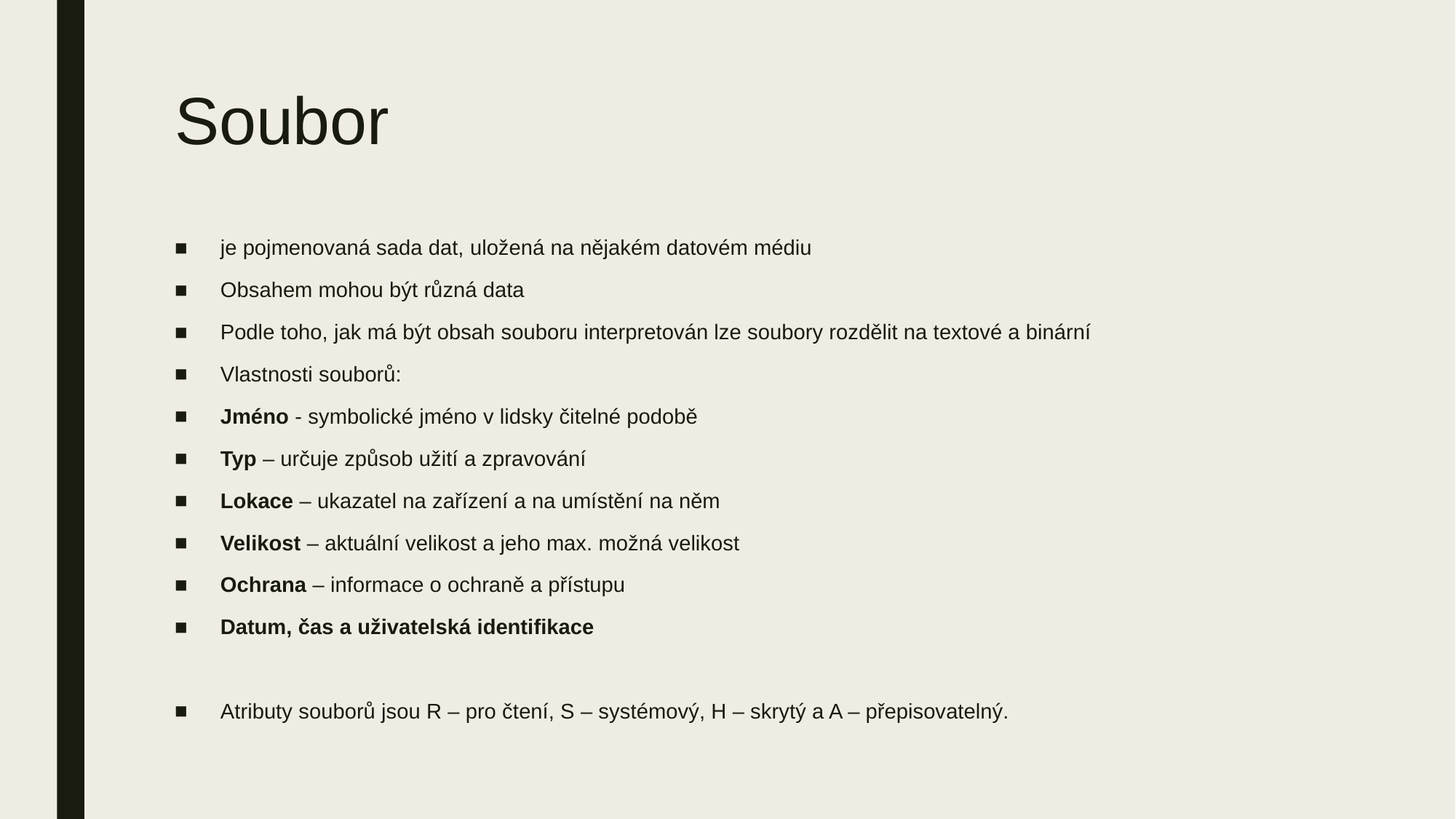

# Soubor
je pojmenovaná sada dat, uložená na nějakém datovém médiu
Obsahem mohou být různá data
Podle toho, jak má být obsah souboru interpretován lze soubory rozdělit na textové a binární
Vlastnosti souborů:
Jméno - symbolické jméno v lidsky čitelné podobě
Typ – určuje způsob užití a zpravování
Lokace – ukazatel na zařízení a na umístění na něm
Velikost – aktuální velikost a jeho max. možná velikost
Ochrana – informace o ochraně a přístupu
Datum, čas a uživatelská identifikace

Atributy souborů jsou R – pro čtení, S – systémový, H – skrytý a A – přepisovatelný.